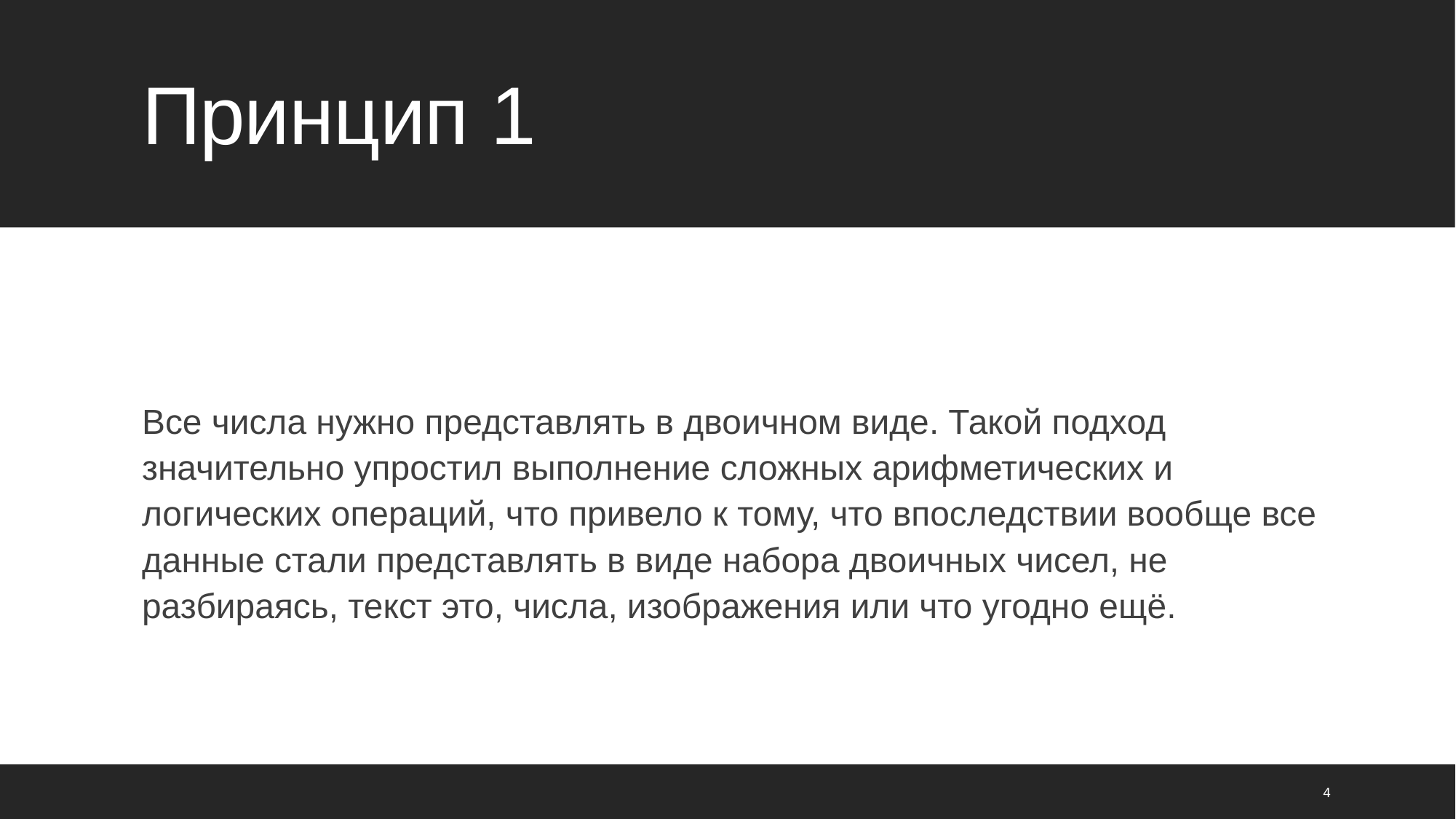

# Принцип 1
Все числа нужно представлять в двоичном виде. Такой подход значительно упростил выполнение сложных арифметических и логических операций, что привело к тому, что впоследствии вообще все данные стали представлять в виде набора двоичных чисел, не разбираясь, текст это, числа, изображения или что угодно ещё.

4